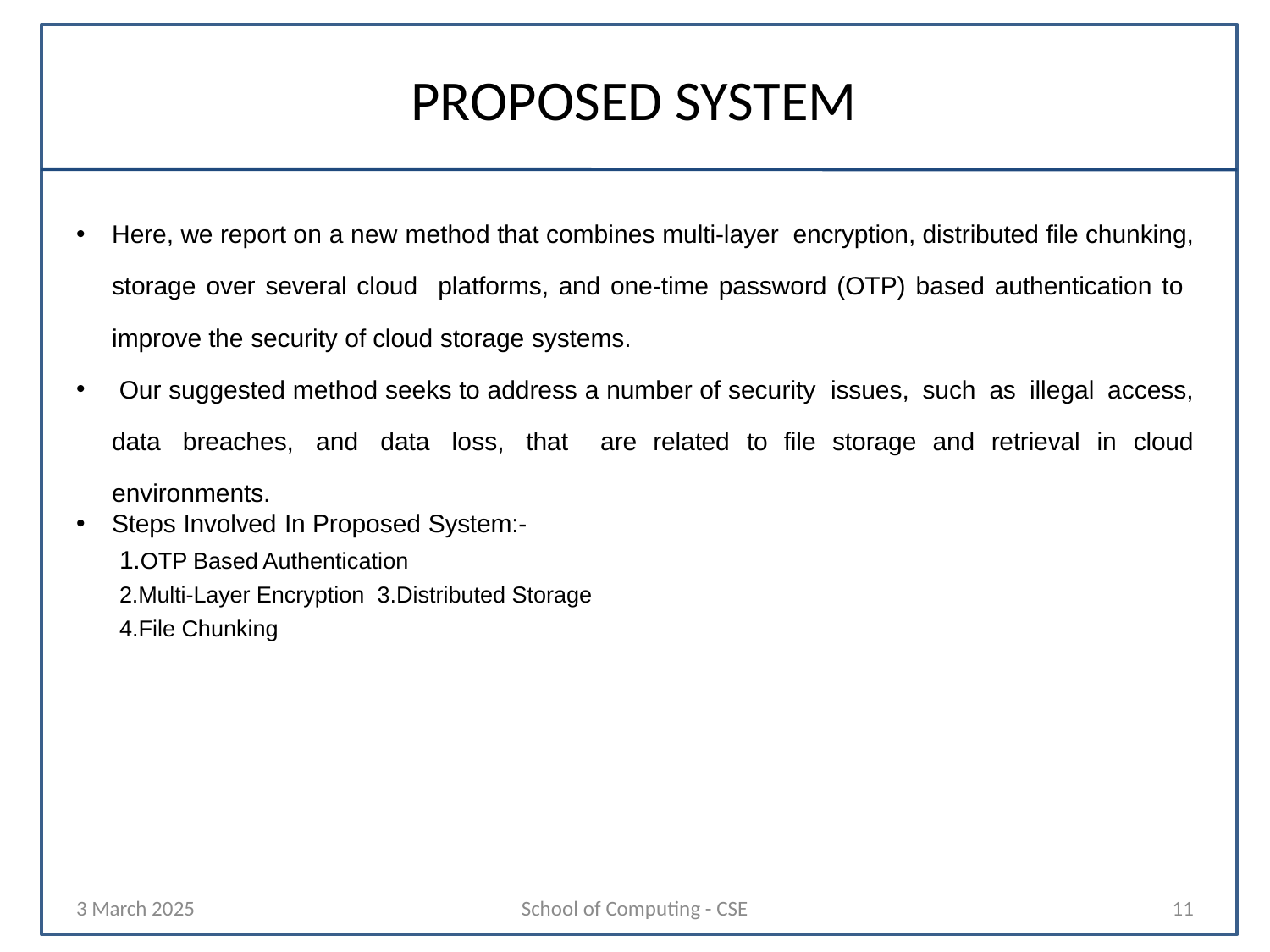

# PROPOSED SYSTEM
Here, we report on a new method that combines multi-layer  encryption, distributed file chunking, storage over several cloud  platforms, and one-time password (OTP) based authentication to  improve the security of cloud storage systems.
 Our suggested method seeks to address a number of security  issues, such as illegal access, data breaches, and data loss, that  are related to file storage and retrieval in cloud environments.
Steps Involved In Proposed System:-
1.OTP Based Authentication
2.Multi-Layer Encryption  3.Distributed Storage
     4.File Chunking

3 March 2025
School of Computing - CSE
11